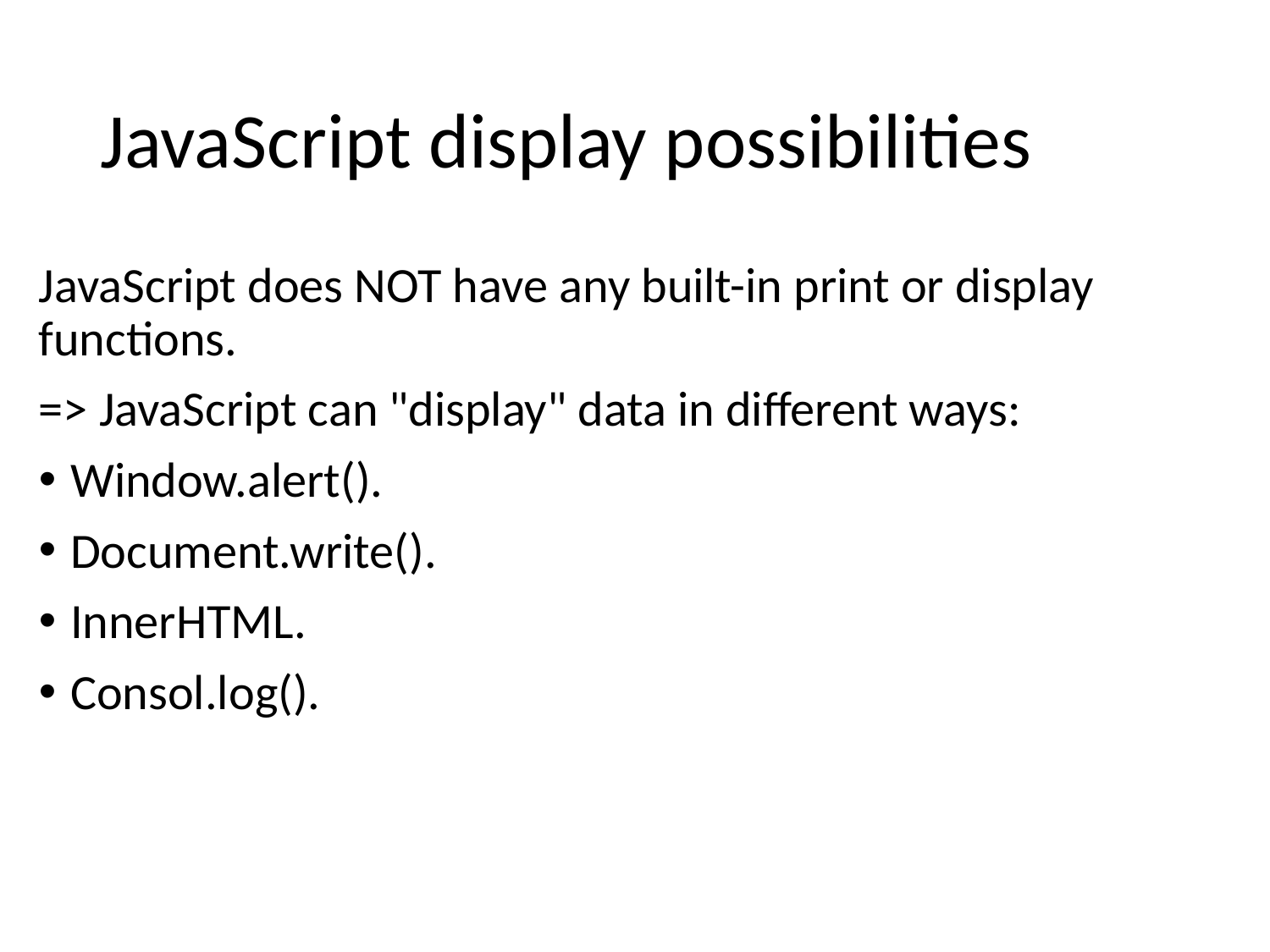

# JavaScript display possibilities
JavaScript does NOT have any built-in print or display functions.
=> JavaScript can "display" data in different ways:
Window.alert().
Document.write().
InnerHTML.
Consol.log().